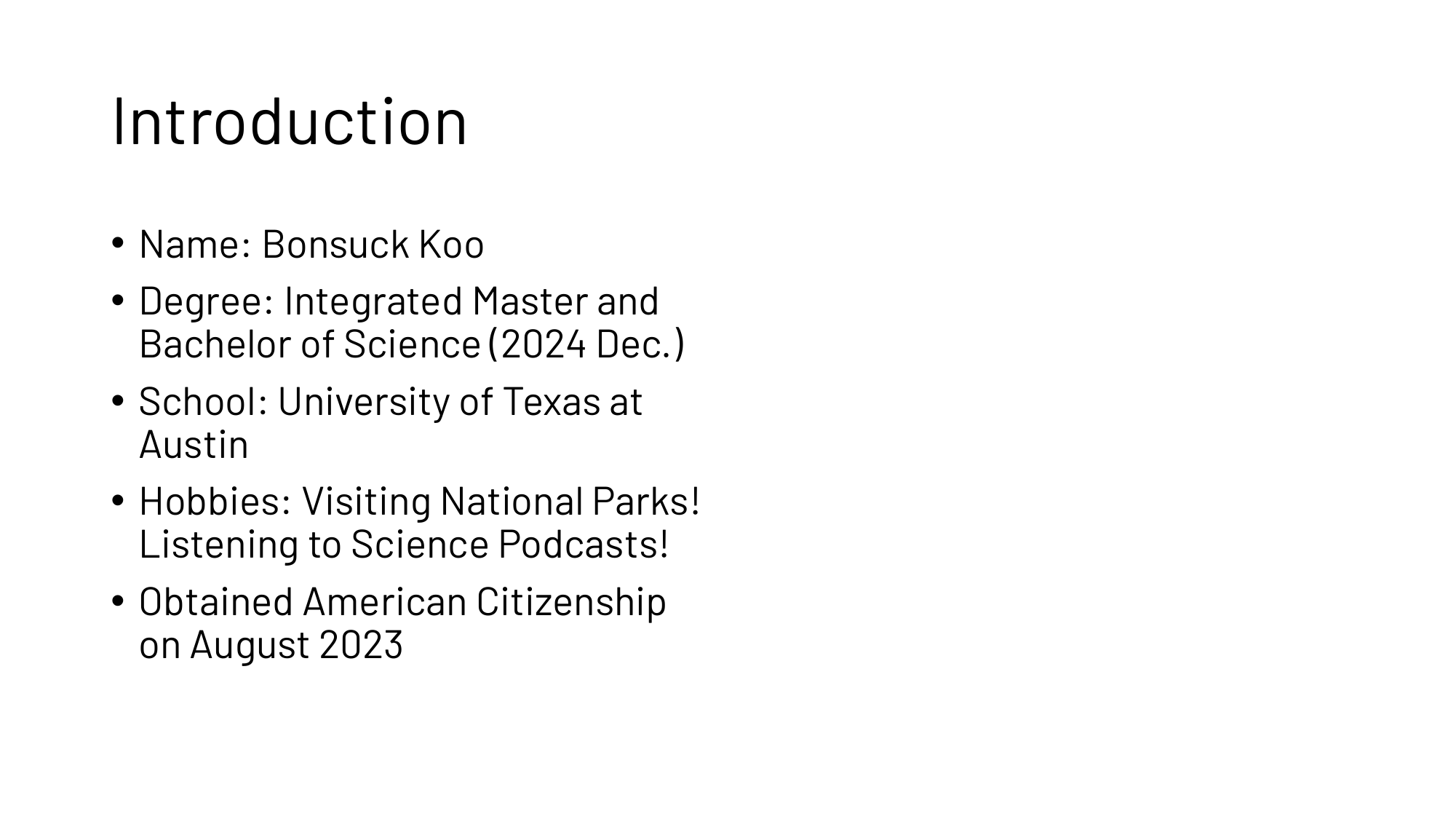

# Introduction
Name: Bonsuck Koo
Degree: Integrated Master and Bachelor of Science (2024 Dec.)
School: University of Texas at Austin
Hobbies: Visiting National Parks! Listening to Science Podcasts!
Obtained American Citizenship on August 2023